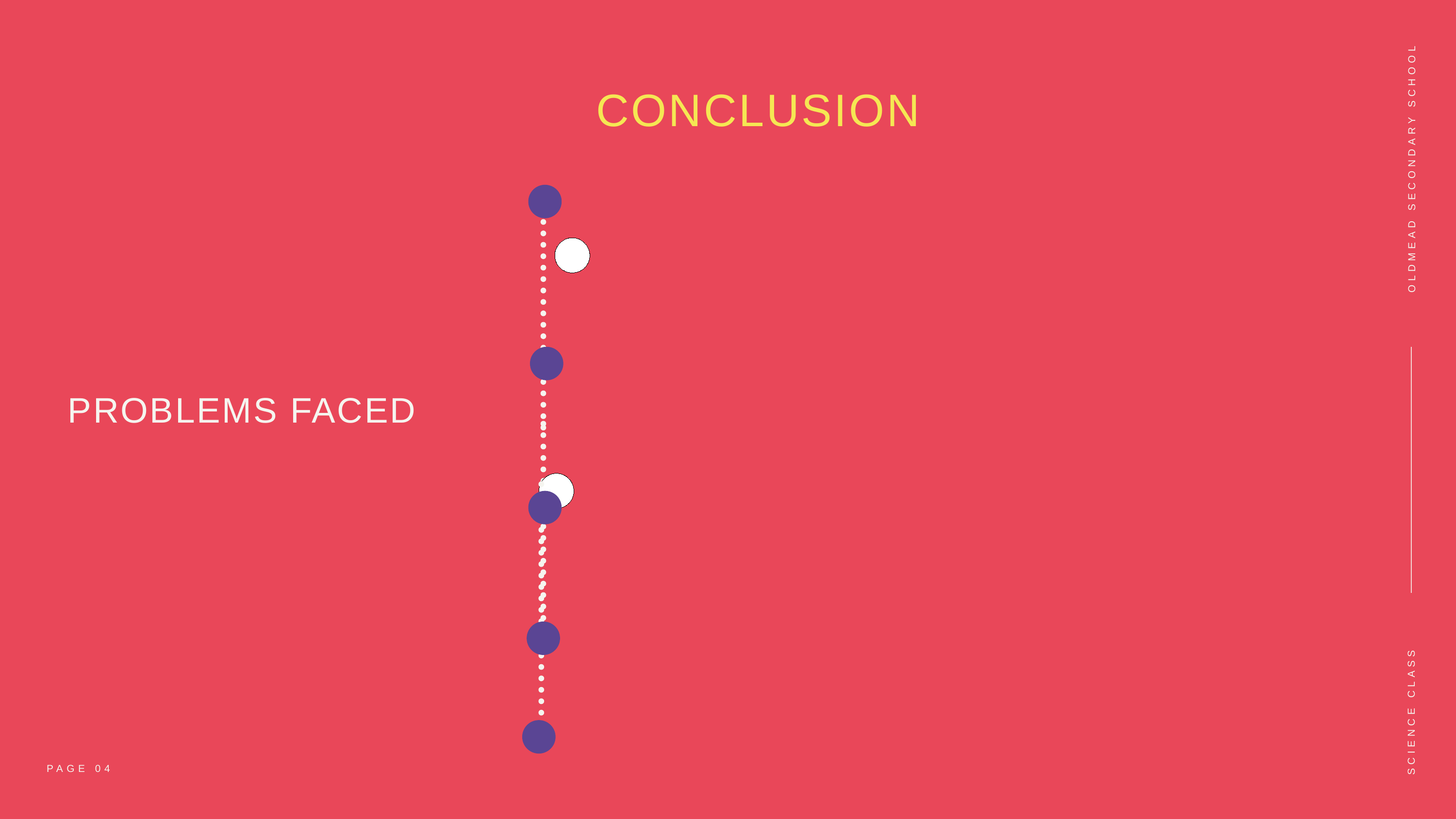

CONCLUSION

OLDMEAD SECONDARY SCHOOL

PROBLEMS FACED

SCIENCE CLASS

PAGE 04